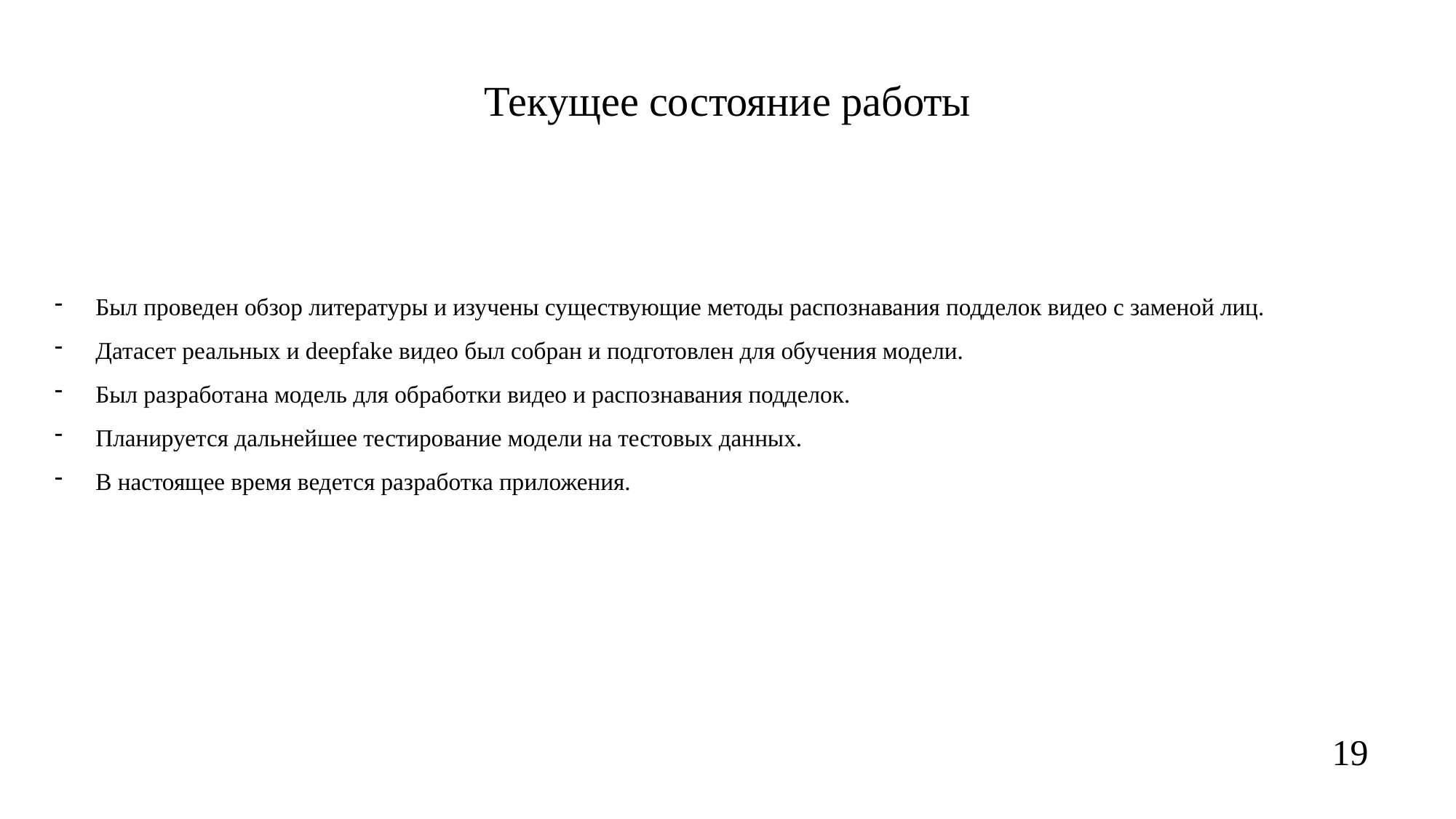

Текущее состояние работы
Был проведен обзор литературы и изучены существующие методы распознавания подделок видео с заменой лиц.
Датасет реальных и deepfake видео был собран и подготовлен для обучения модели.
Был разработана модель для обработки видео и распознавания подделок.
Планируется дальнейшее тестирование модели на тестовых данных.
В настоящее время ведется разработка приложения.

19